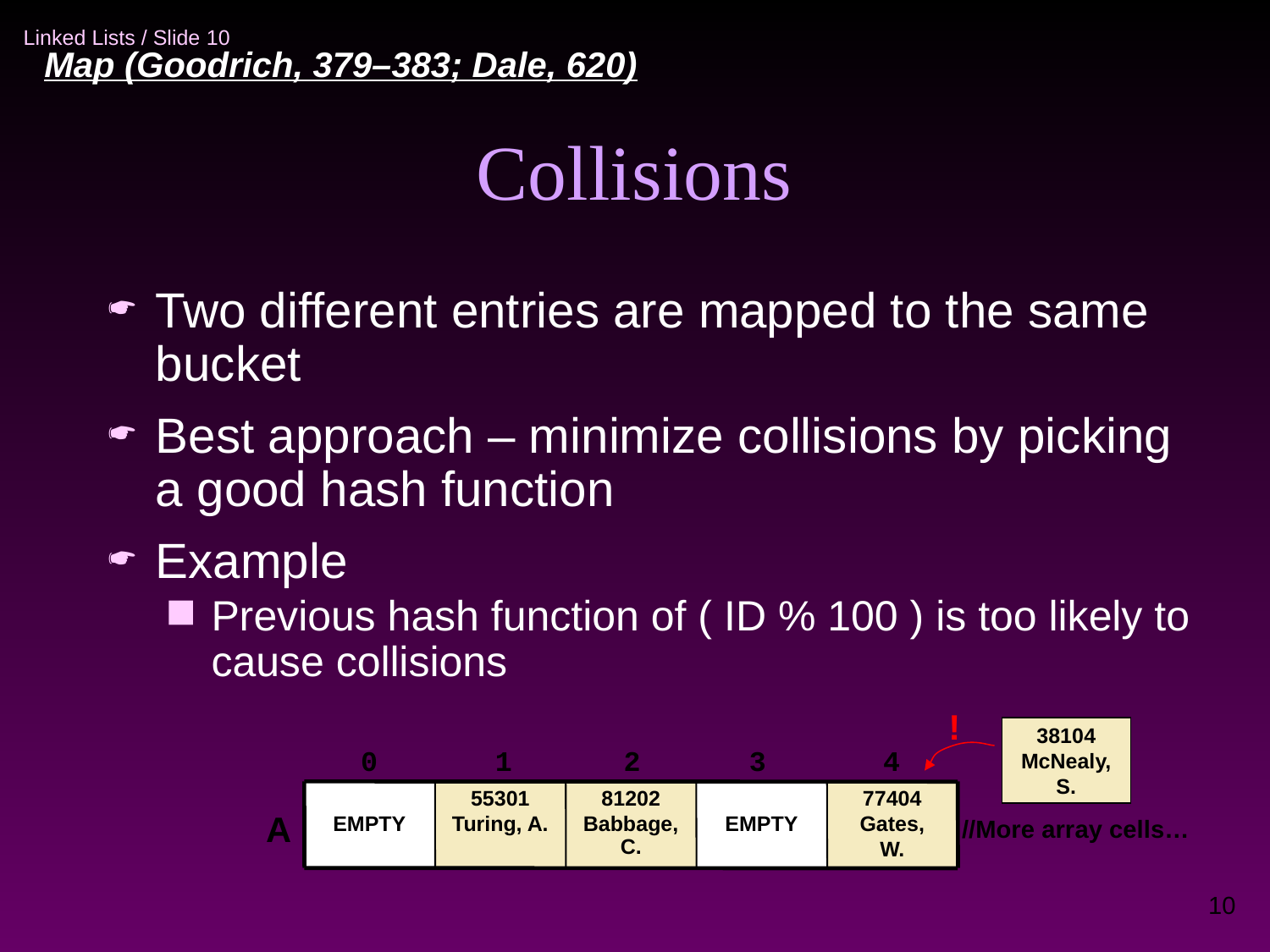

Map (Goodrich, 379–383; Dale, 620)‏
Collisions
Two different entries are mapped to the same bucket
Best approach – minimize collisions by picking a good hash function
Example
Previous hash function of ( ID % 100 ) is too likely to cause collisions
!
38104
McNealy,
S.

0
1
2
3
4
EMPTY

55301
Turing, A.

81202
Babbage, C.

EMPTY

77404
Gates,
W.

A
//More array cells…
10